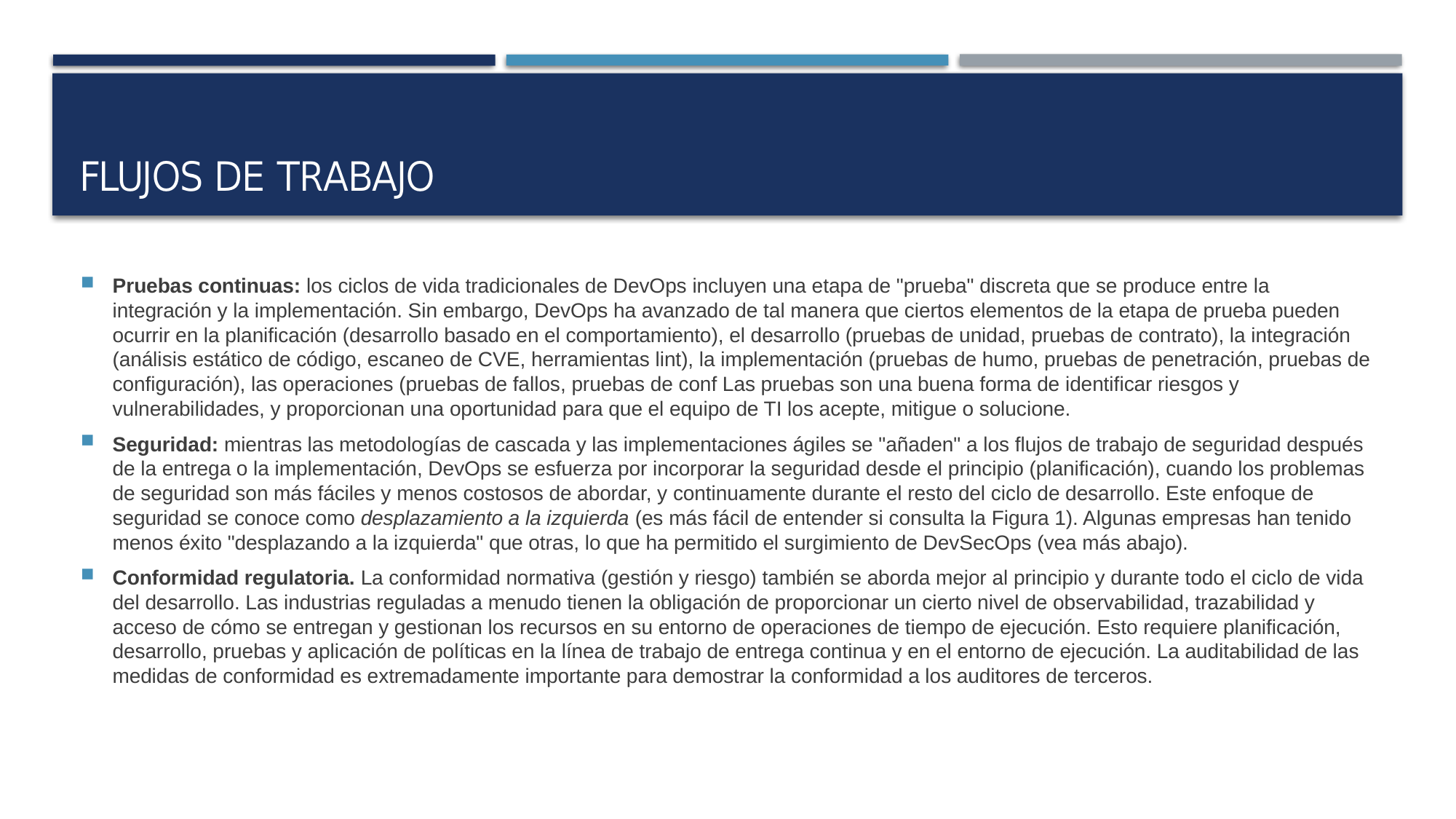

# Flujos de trabajo
Pruebas continuas: los ciclos de vida tradicionales de DevOps incluyen una etapa de "prueba" discreta que se produce entre la integración y la implementación. Sin embargo, DevOps ha avanzado de tal manera que ciertos elementos de la etapa de prueba pueden ocurrir en la planificación (desarrollo basado en el comportamiento), el desarrollo (pruebas de unidad, pruebas de contrato), la integración (análisis estático de código, escaneo de CVE, herramientas lint), la implementación (pruebas de humo, pruebas de penetración, pruebas de configuración), las operaciones (pruebas de fallos, pruebas de conf Las pruebas son una buena forma de identificar riesgos y vulnerabilidades, y proporcionan una oportunidad para que el equipo de TI los acepte, mitigue o solucione.
Seguridad: mientras las metodologías de cascada y las implementaciones ágiles se "añaden" a los flujos de trabajo de seguridad después de la entrega o la implementación, DevOps se esfuerza por incorporar la seguridad desde el principio (planificación), cuando los problemas de seguridad son más fáciles y menos costosos de abordar, y continuamente durante el resto del ciclo de desarrollo. Este enfoque de seguridad se conoce como desplazamiento a la izquierda (es más fácil de entender si consulta la Figura 1). Algunas empresas han tenido menos éxito "desplazando a la izquierda" que otras, lo que ha permitido el surgimiento de DevSecOps (vea más abajo).
Conformidad regulatoria. La conformidad normativa (gestión y riesgo) también se aborda mejor al principio y durante todo el ciclo de vida del desarrollo. Las industrias reguladas a menudo tienen la obligación de proporcionar un cierto nivel de observabilidad, trazabilidad y acceso de cómo se entregan y gestionan los recursos en su entorno de operaciones de tiempo de ejecución. Esto requiere planificación, desarrollo, pruebas y aplicación de políticas en la línea de trabajo de entrega continua y en el entorno de ejecución. La auditabilidad de las medidas de conformidad es extremadamente importante para demostrar la conformidad a los auditores de terceros.